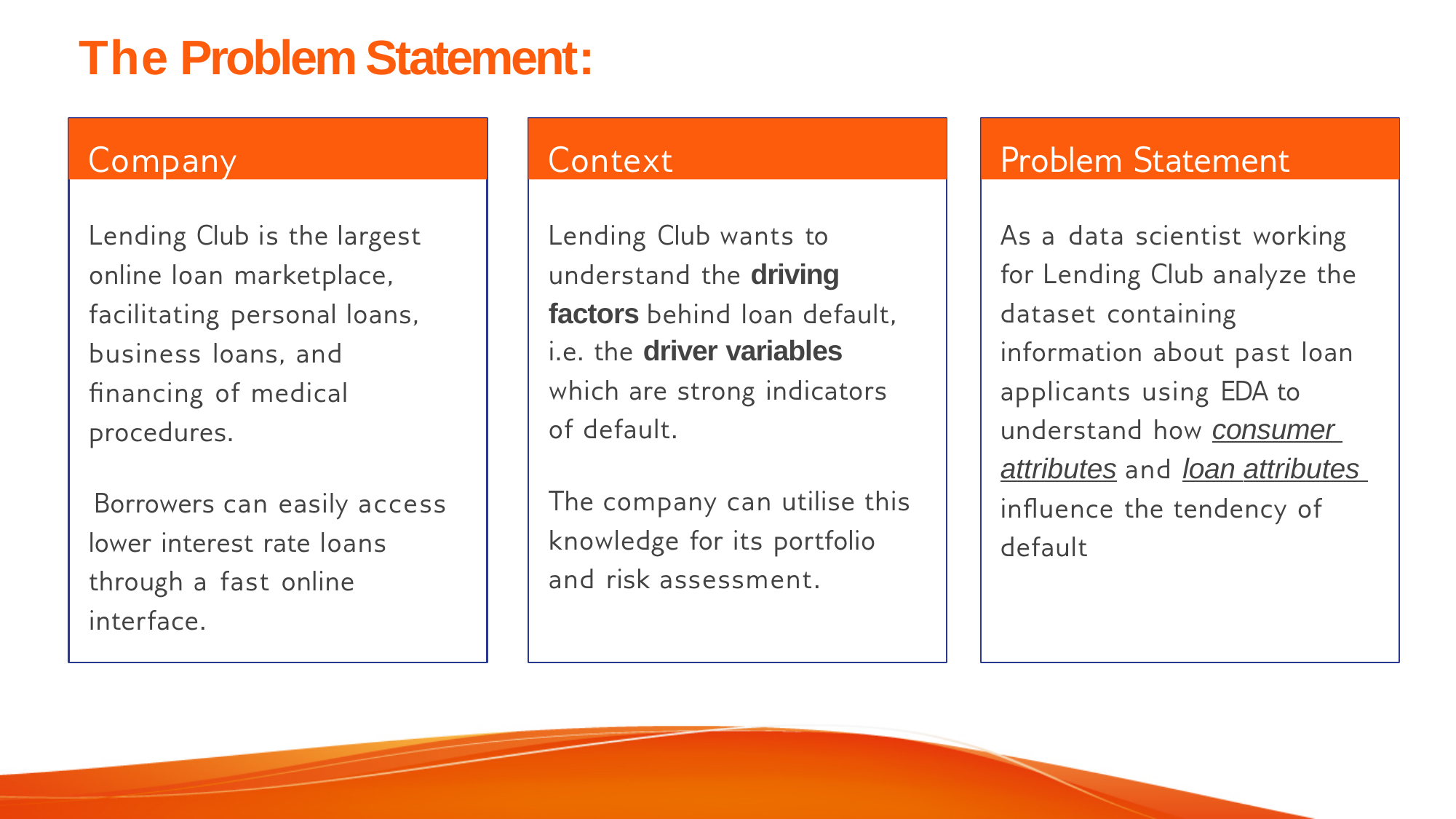

The Problem Statement:
Company
Context
Problem Statement

Lending Club is the largest  online loan marketplace,  facilitating personal loans,  business loans, and  financing of medical  procedures.

Borrowers can easily access  lower interest rate loans  through a fast online  interface.
Lending Club wants to  understand the driving  factors behind loan default,
i.e. the driver variables
which are strong indicators  of default.

The company can utilise this  knowledge for its portfolio  and risk assessment.
As a data scientist working  for Lending Club analyze the  dataset containing  information about past loan  applicants using EDA to  understand how consumer  attributes and loan attributes  influence the tendency of  default